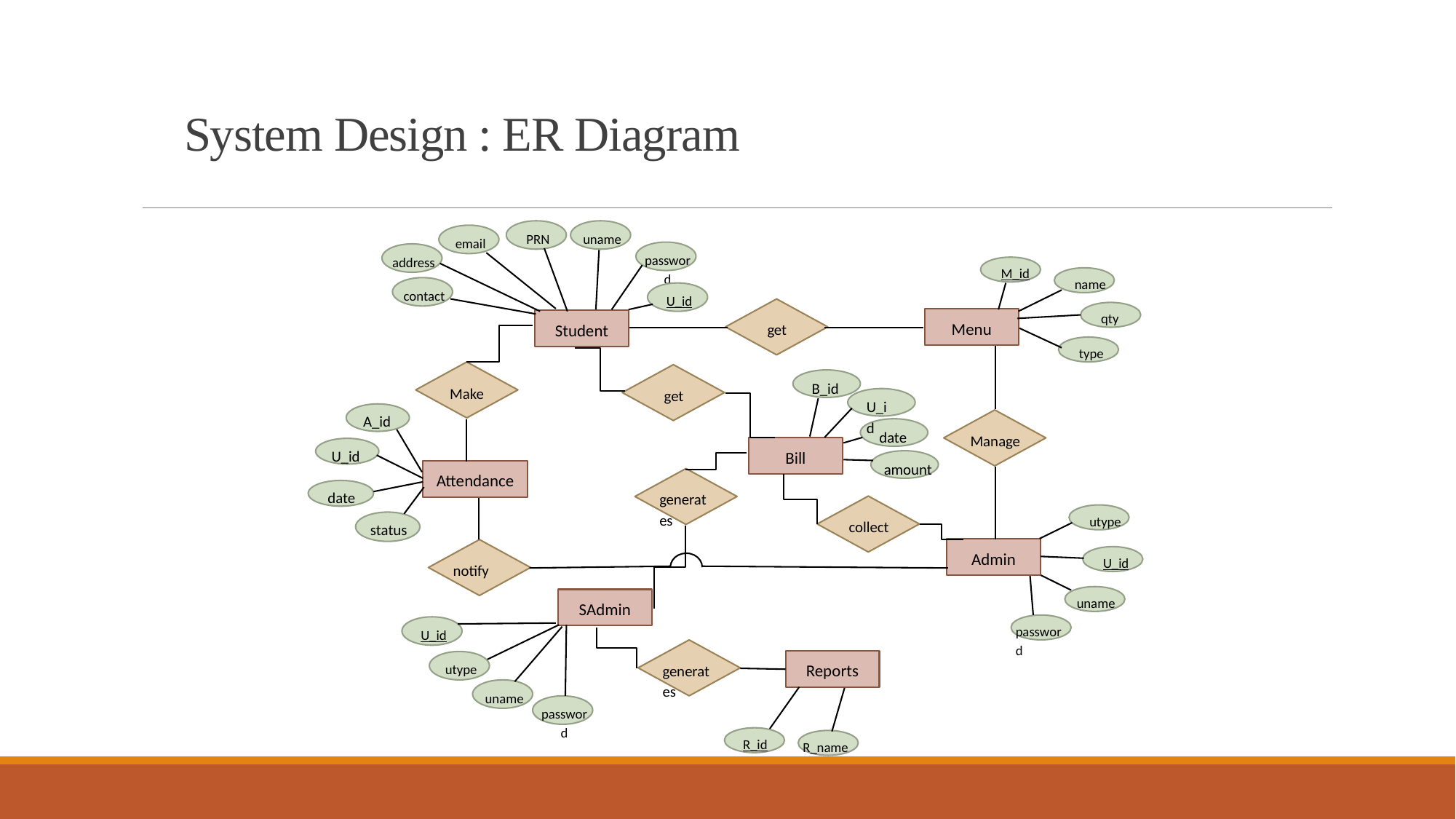

# System Design : ER Diagram

PRN

uname

email

password

address

M_id

name

get
Menu
Student

Make
Attendance

notify

SAdmin

generates
Reports

get

Manage
Bill

generates

collect
Admin

qty

type

utype

U_id

uname

password

R_id

R_name

contact

U_id

U_id

utype

uname

password

B_id

U_id

date

amount

A_id

U_id

date

status